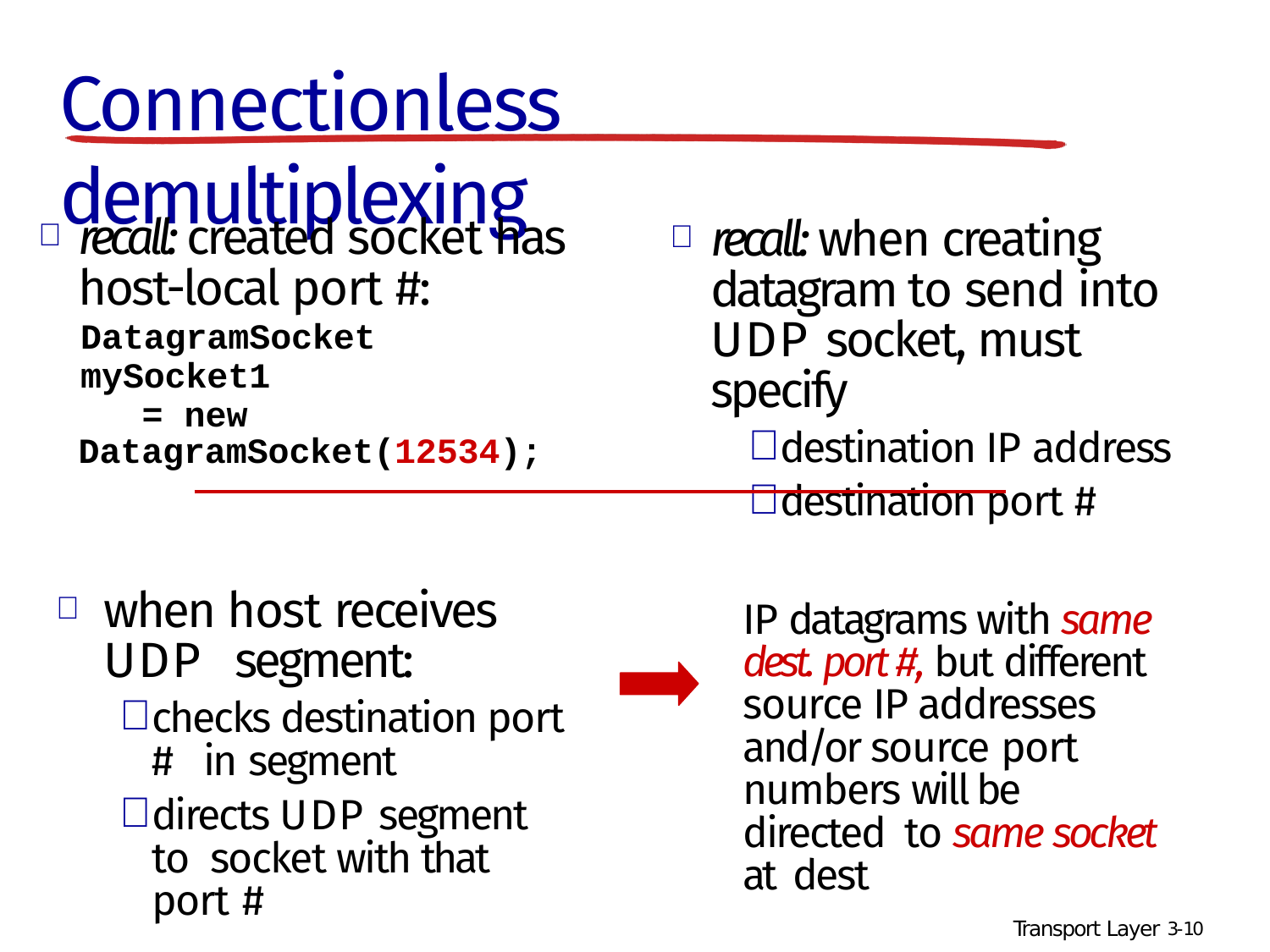

# Connectionless demultiplexing

recall: created socket has  host-local port #:
DatagramSocket mySocket1
= new  DatagramSocket(12534);

when host receives UDP  segment:
checks destination port #  in segment
directs UDP segment to  socket with that port #
recall: when creating  datagram to send into  UDP socket, must specify
destination IP address
destination port #

IP datagrams with same  dest. port #, but different  source IP addresses  and/or source port  numbers will be directed  to same socket at dest

Transport Layer 3-10